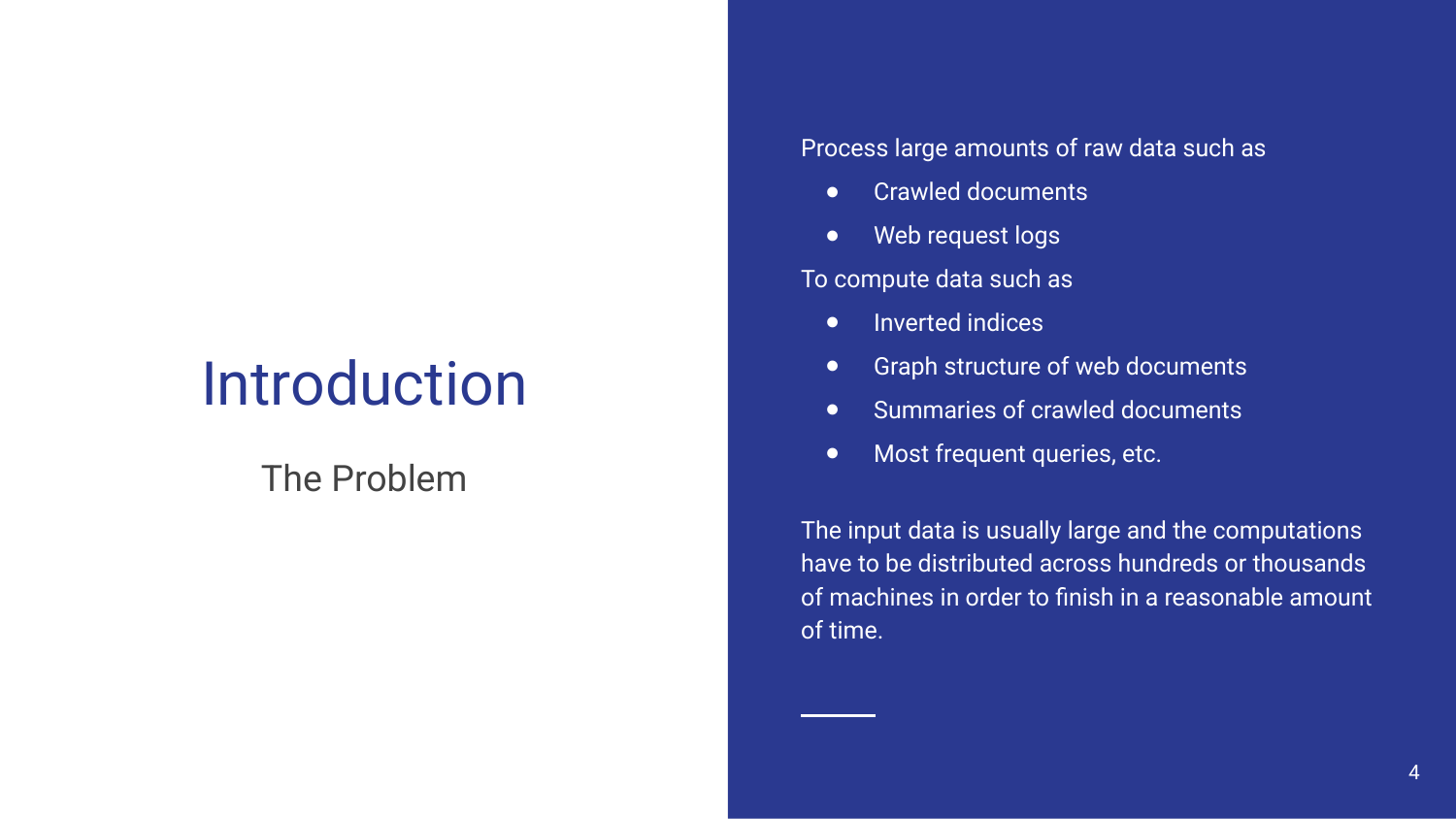

Process large amounts of raw data such as
Crawled documents
Web request logs
To compute data such as
Inverted indices
Graph structure of web documents
Summaries of crawled documents
Most frequent queries, etc.

The input data is usually large and the computations have to be distributed across hundreds or thousands of machines in order to finish in a reasonable amount of time.

# Introduction
The Problem
4